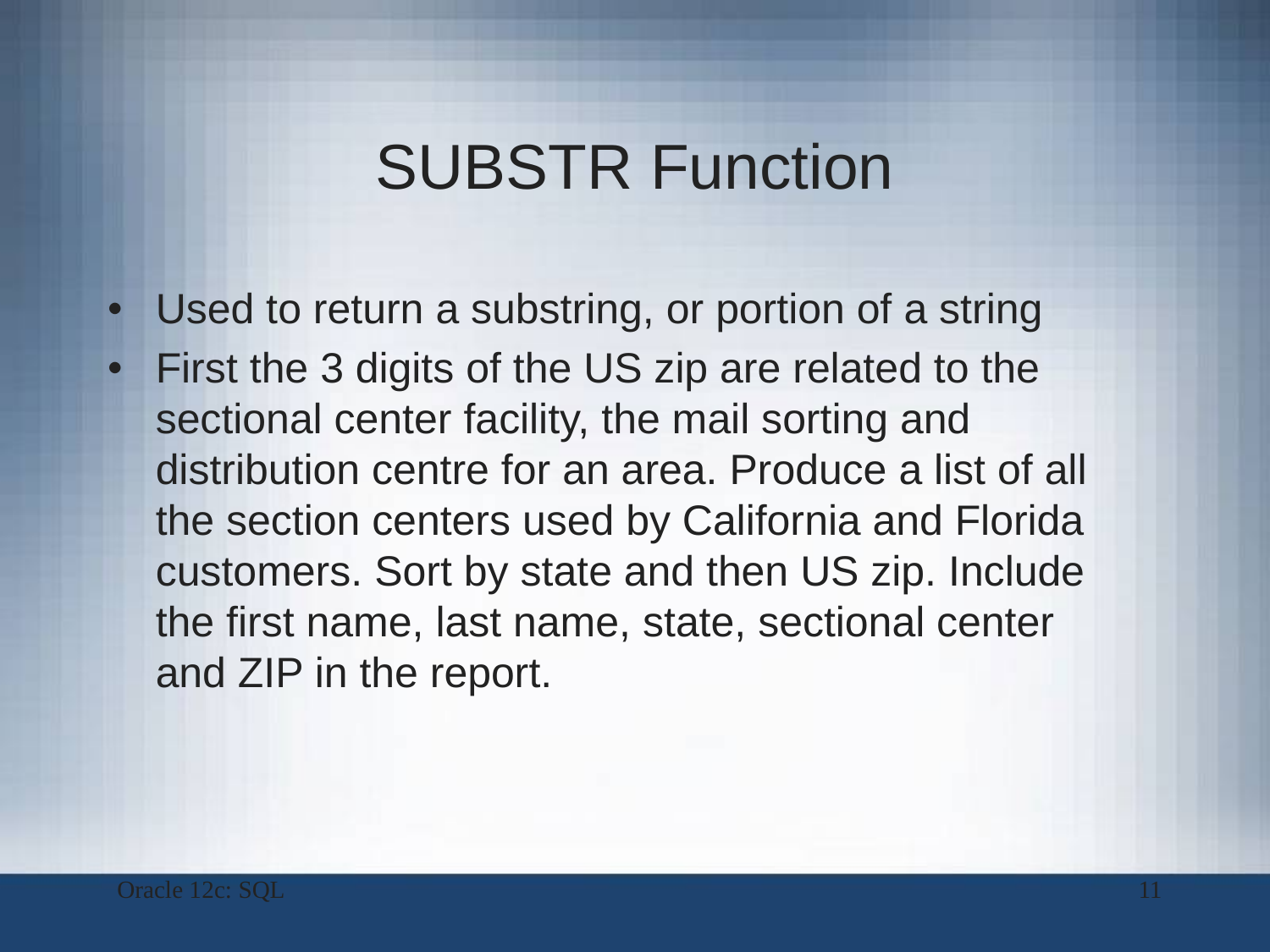

# SUBSTR Function
Used to return a substring, or portion of a string
First the 3 digits of the US zip are related to the sectional center facility, the mail sorting and distribution centre for an area. Produce a list of all the section centers used by California and Florida customers. Sort by state and then US zip. Include the first name, last name, state, sectional center and ZIP in the report.

Oracle 12c: SQL
11